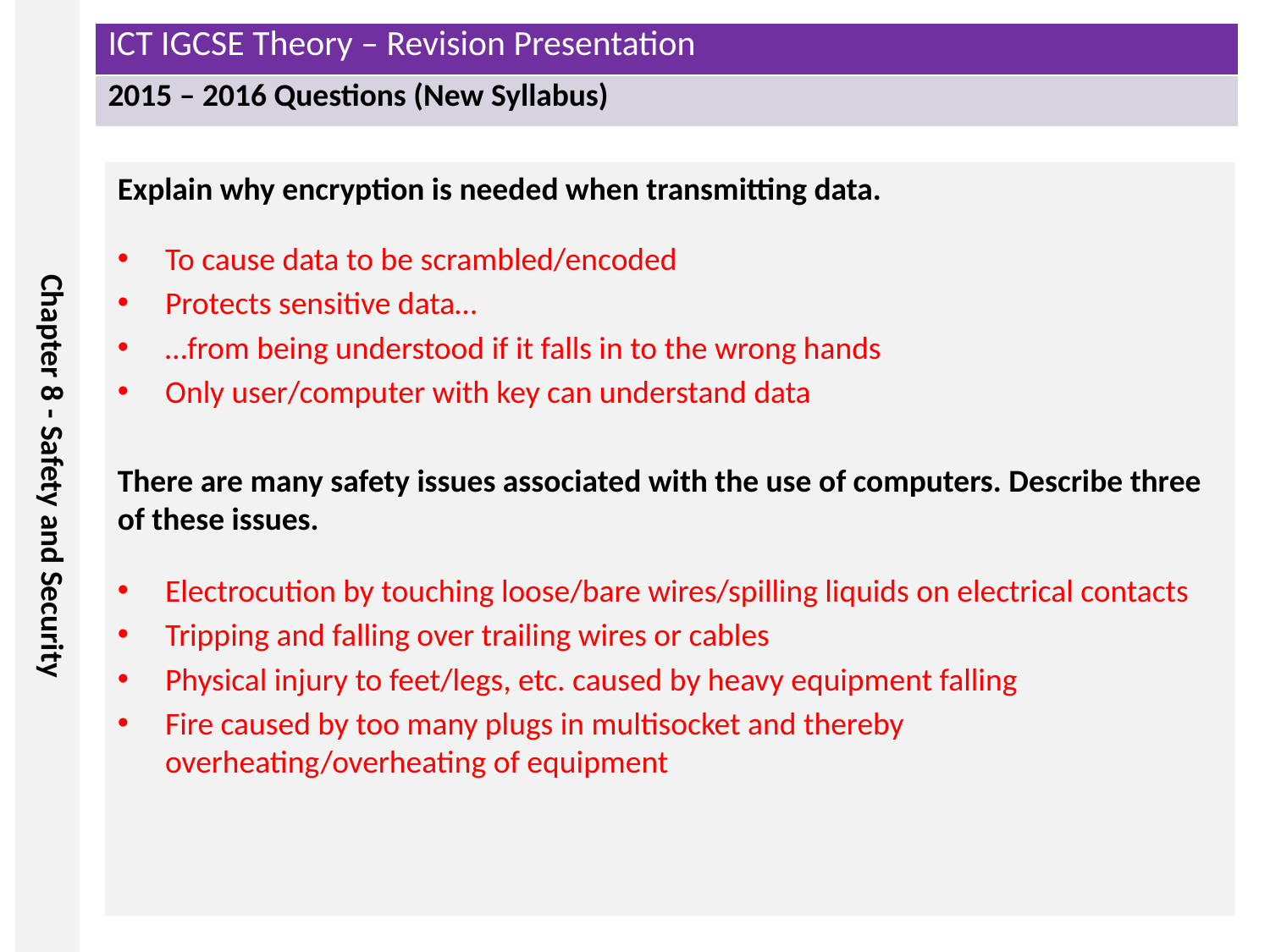

Explain why encryption is needed when transmitting data.

To cause data to be scrambled/encoded
Protects sensitive data…
…from being understood if it falls in to the wrong hands
Only user/computer with key can understand data

There are many safety issues associated with the use of computers. Describe three of these issues.

Electrocution by touching loose/bare wires/spilling liquids on electrical contacts
Tripping and falling over trailing wires or cables
Physical injury to feet/legs, etc. caused by heavy equipment falling
Fire caused by too many plugs in multisocket and thereby overheating/overheating of equipment